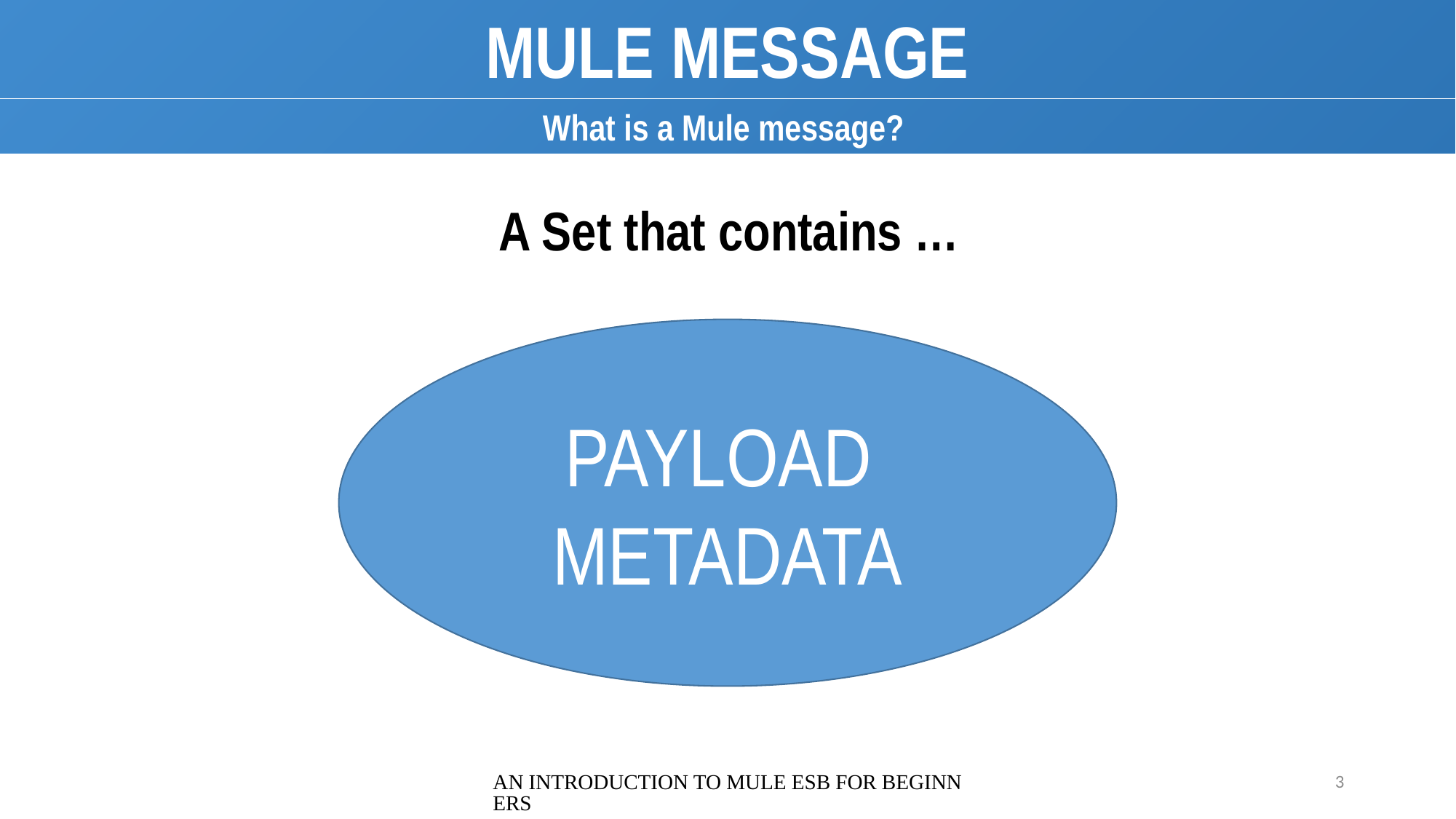

MULE MESSAGE

What is a Mule message?
A Set that contains …
PAYLOAD
METADATA
AN INTRODUCTION TO MULE ESB FOR BEGINNERS
3